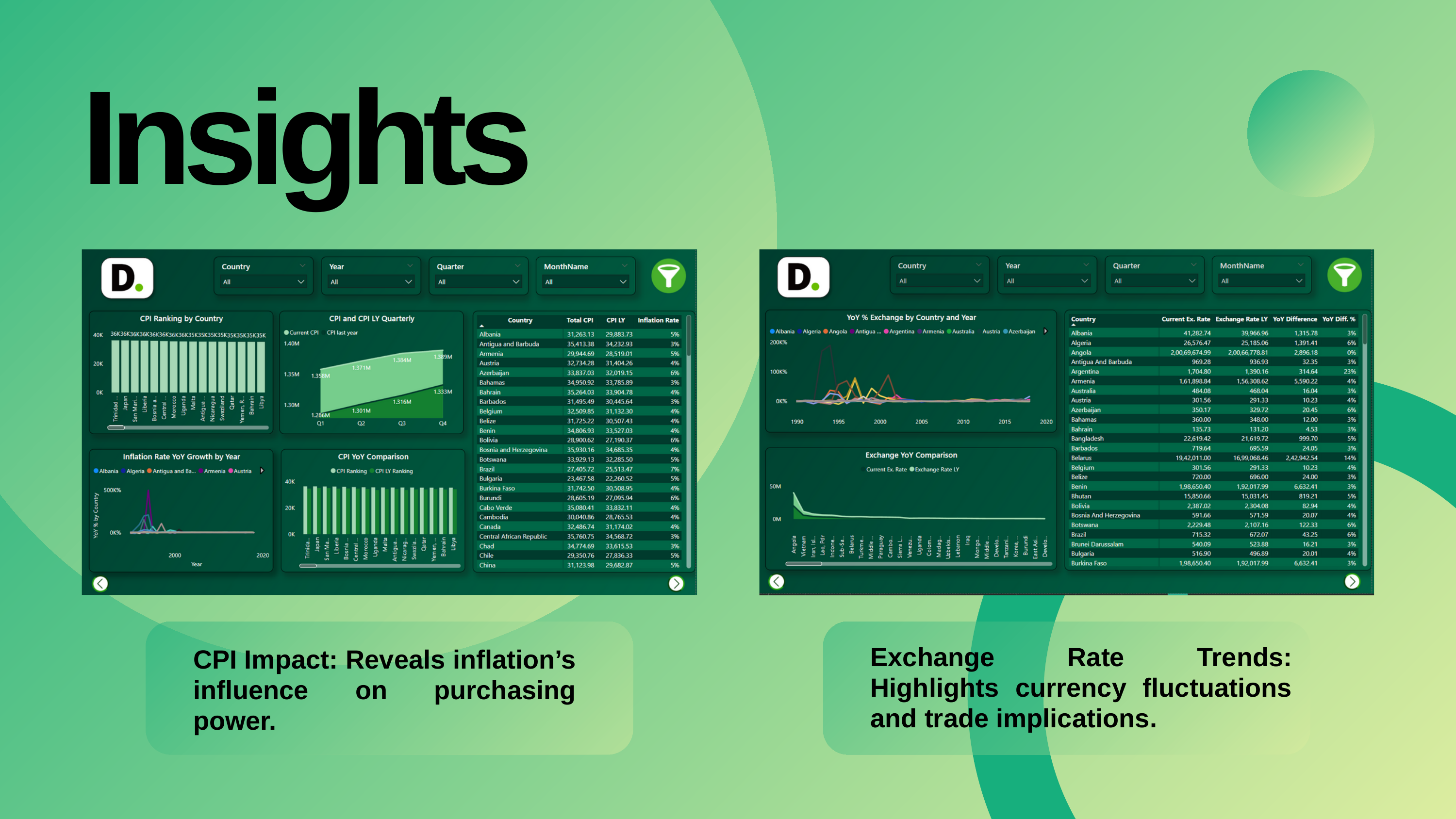

Insights

Exchange Rate Trends: Highlights currency fluctuations and trade implications.
CPI Impact: Reveals inflation’s influence on purchasing power.